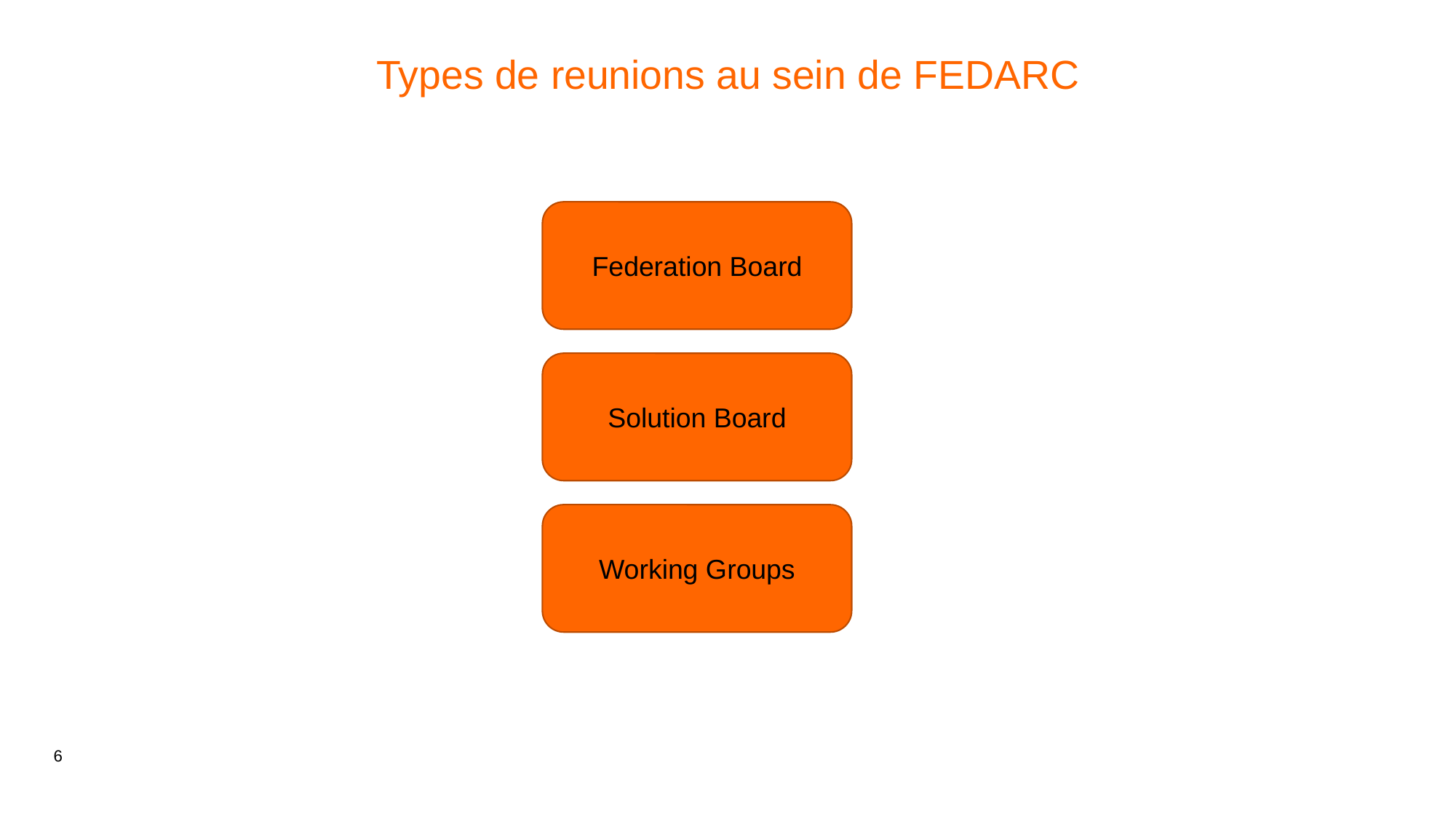

# Types de reunions au sein de FEDARC

Federation Board

Solution Board

Working Groups